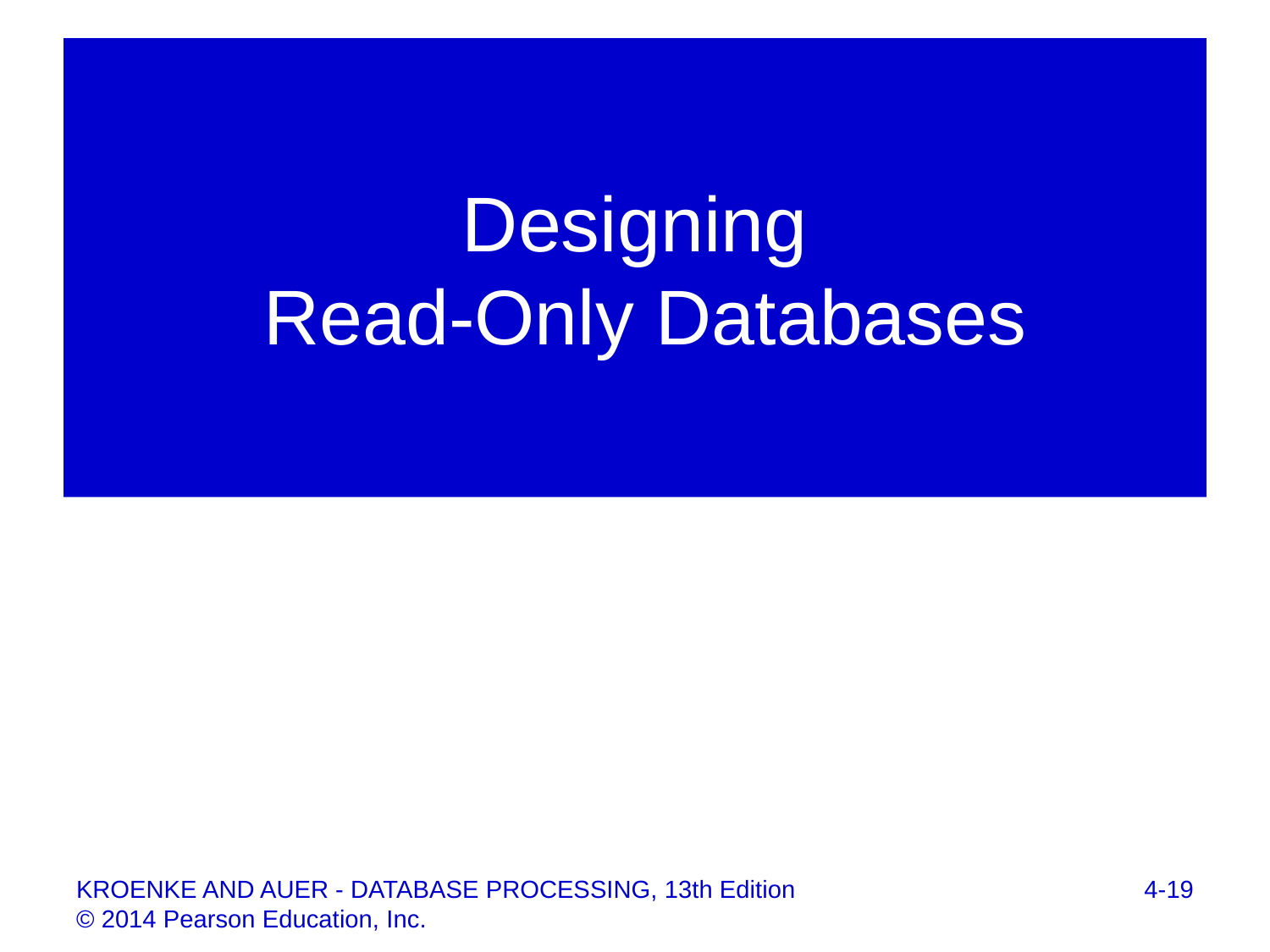

# Designing Read-Only Databases
4-19

KROENKE AND AUER - DATABASE PROCESSING, 13th Edition  © 2014 Pearson Education, Inc.